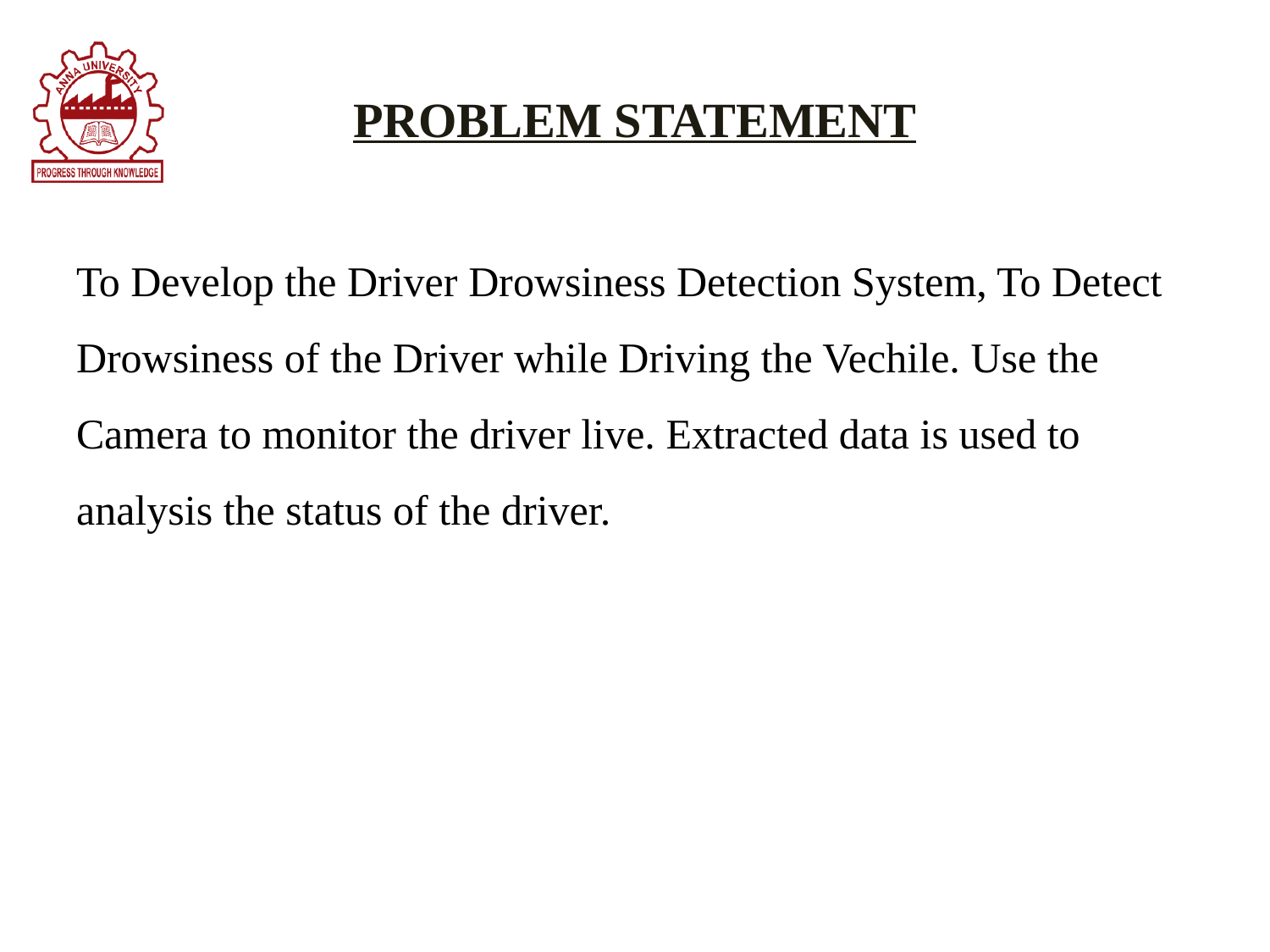

# PROBLEM STATEMENT
To Develop the Driver Drowsiness Detection System, To Detect Drowsiness of the Driver while Driving the Vechile. Use the Camera to monitor the driver live. Extracted data is used to analysis the status of the driver.